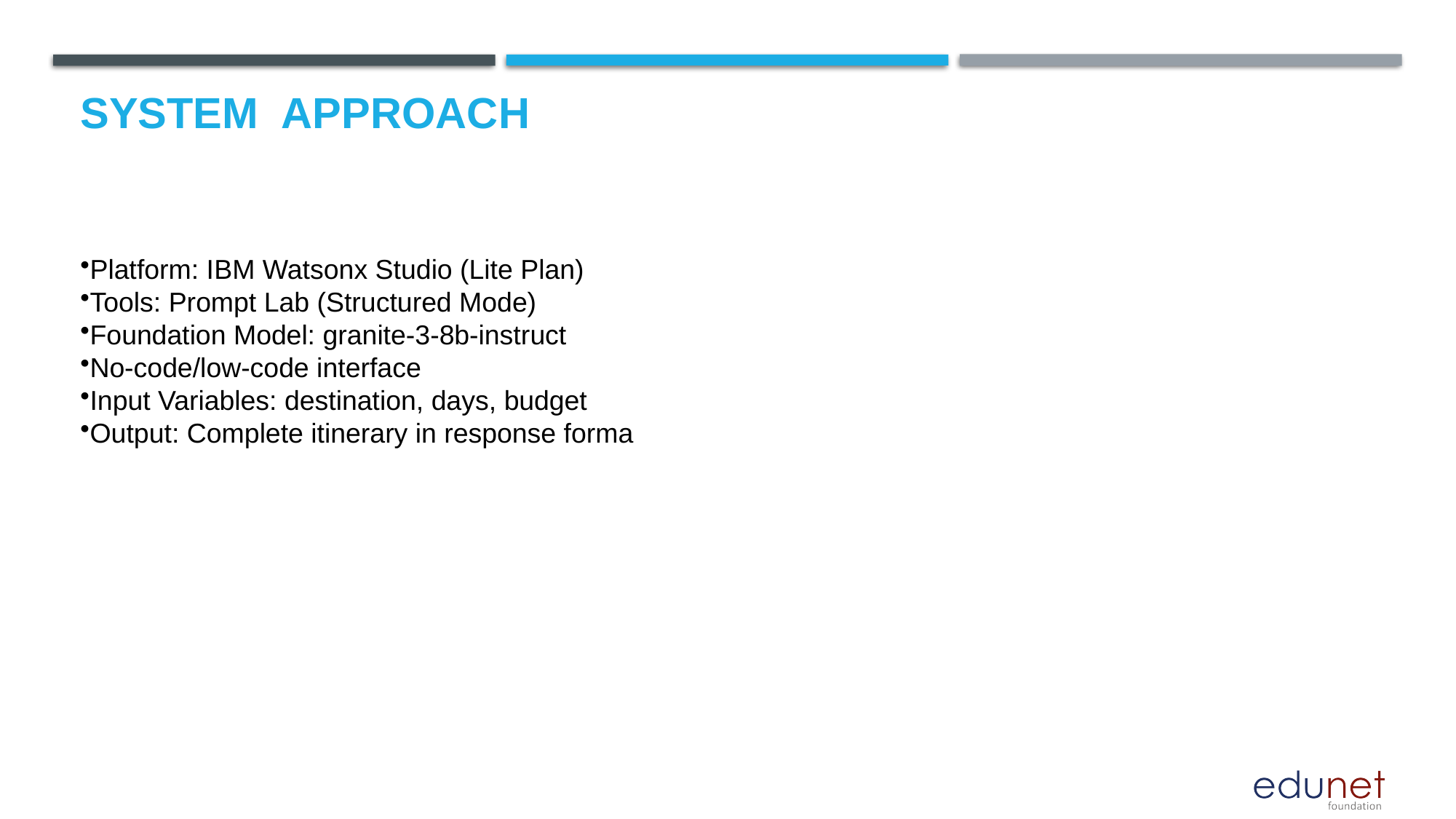

# System  Approach
Platform: IBM Watsonx Studio (Lite Plan)
Tools: Prompt Lab (Structured Mode)
Foundation Model: granite-3-8b-instruct
No-code/low-code interface
Input Variables: destination, days, budget
Output: Complete itinerary in response forma